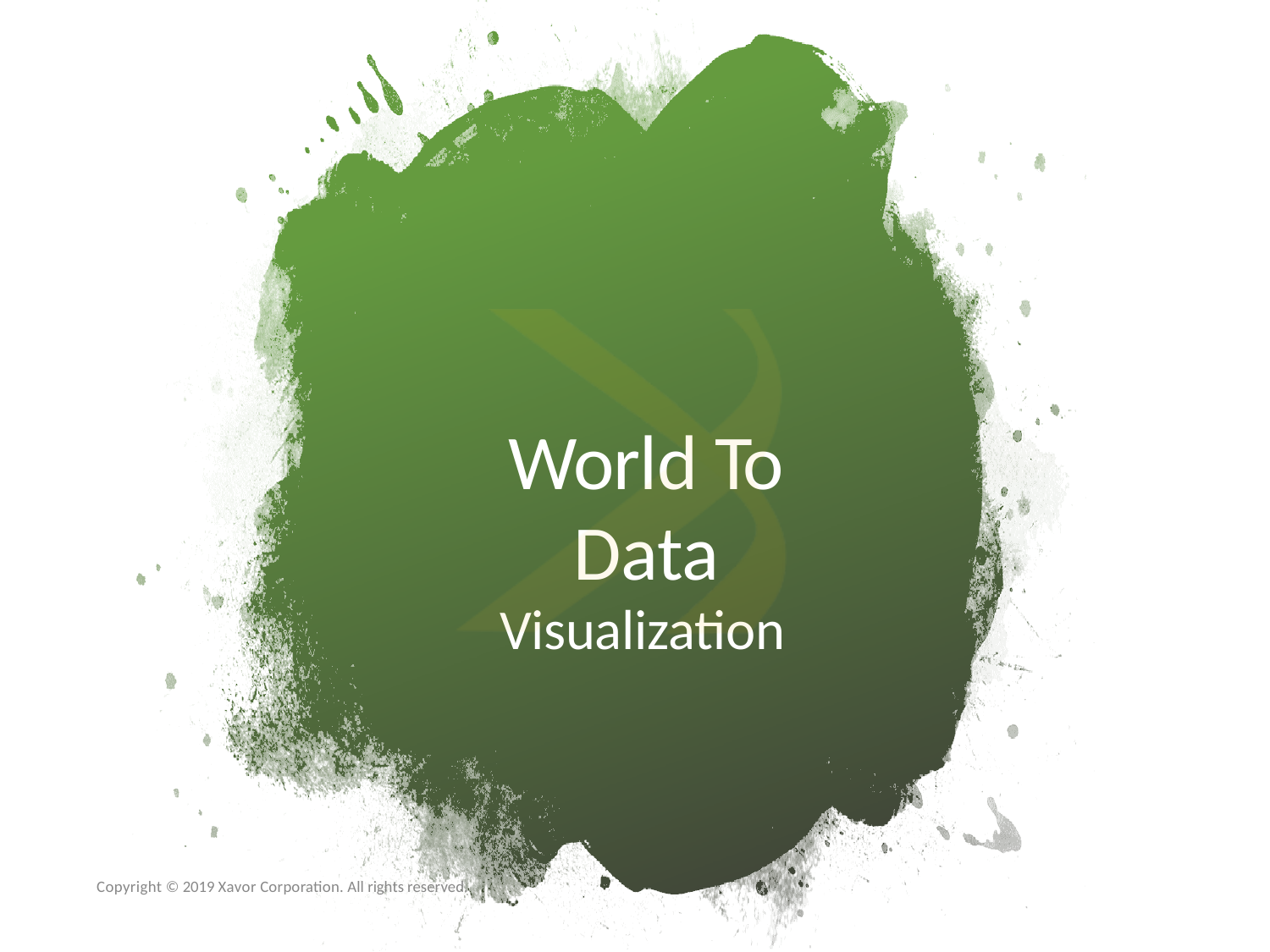

World To Data
Visualization
Copyright © 2019 Xavor Corporation. All rights reserved.